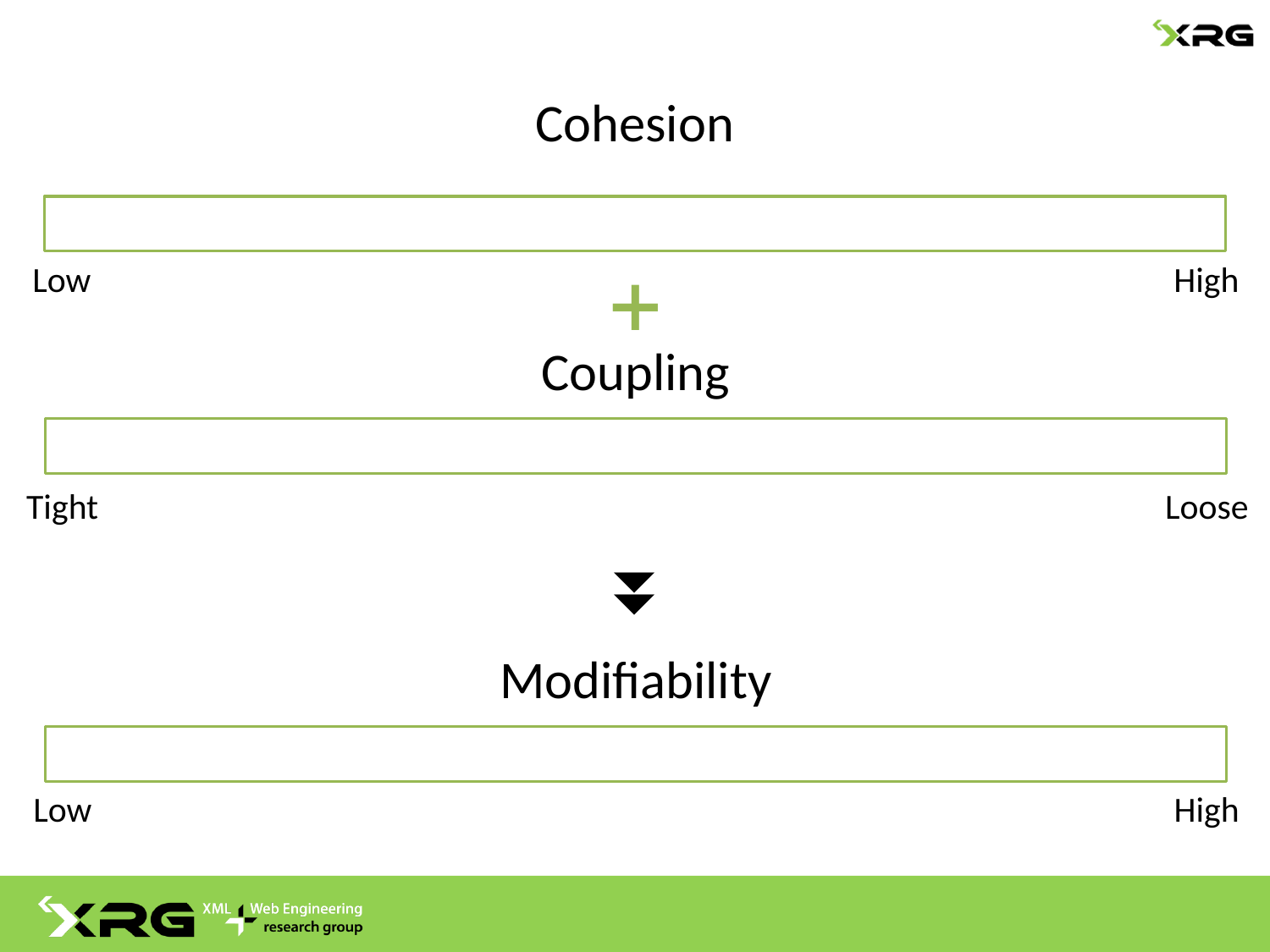

Cohesion

Low
High
➕
Coupling

Tight
Loose
⏬
Modifiability

Low
High